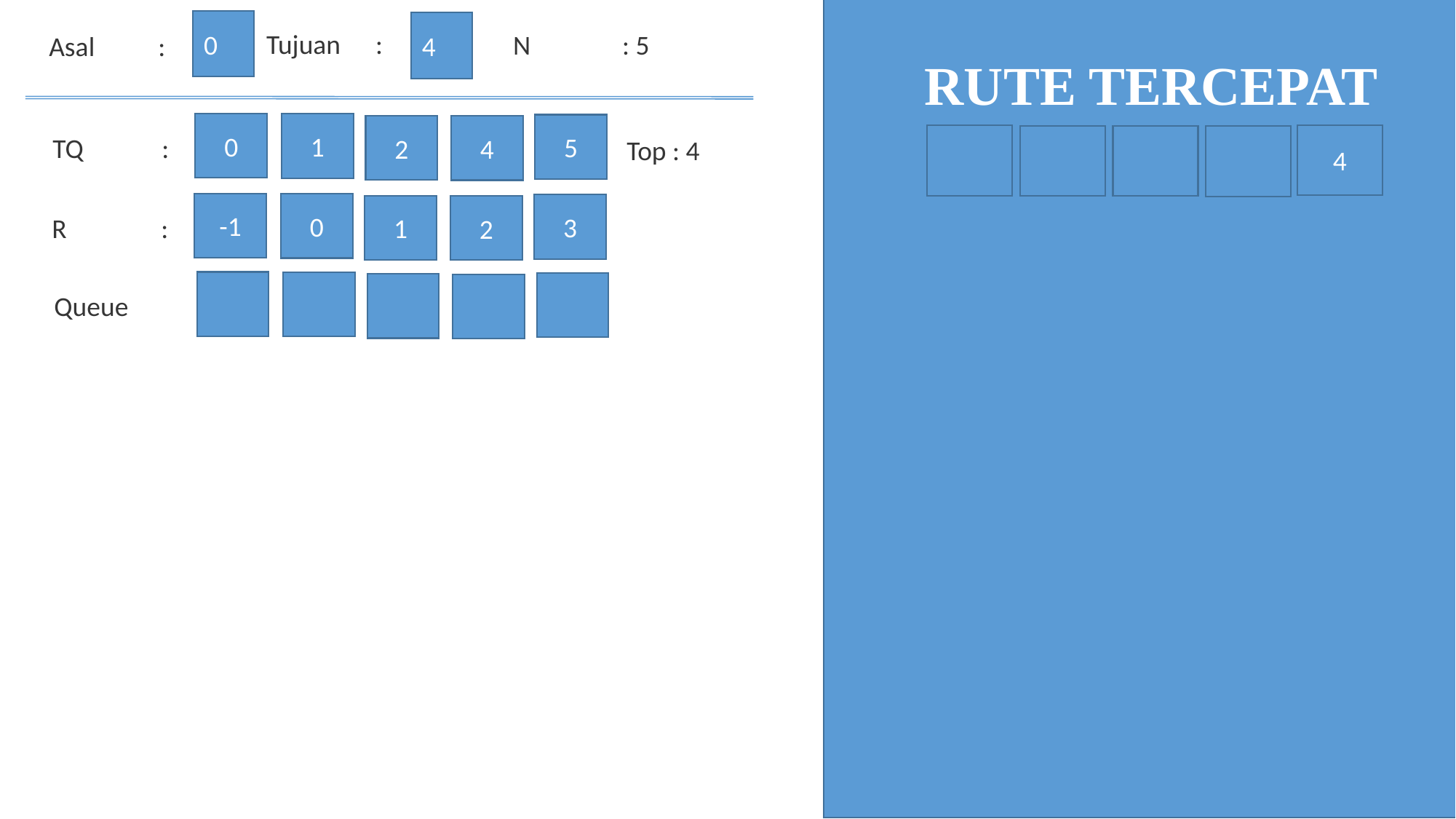

0
4
Tujuan	:
N	: 5
Asal	:
RUTE TERCEPAT
0
1
5
2
4
4
TQ	:

Top : 4
-1
0
3
1
2
R	:

Queue